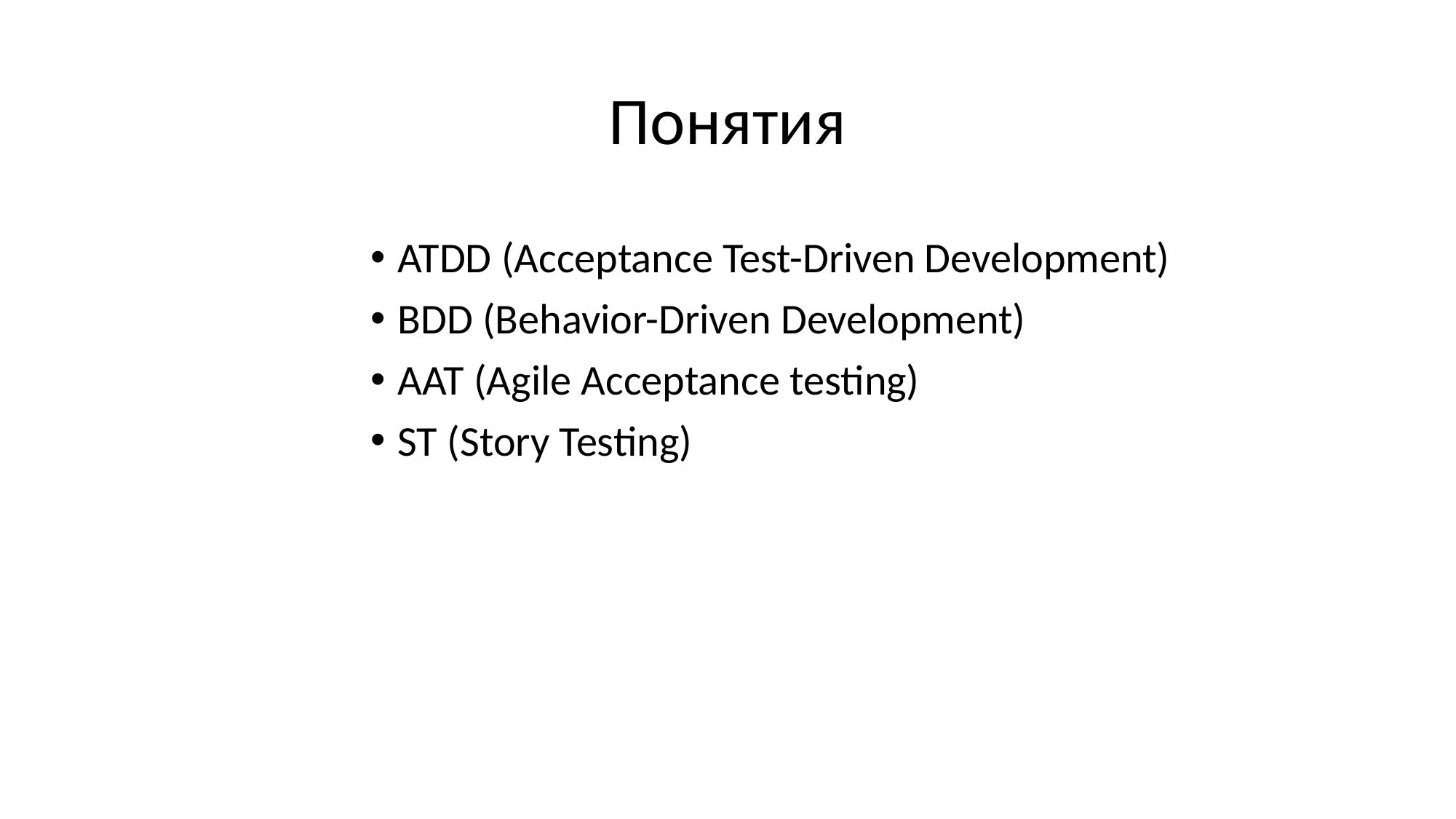

# Понятия
ATDD (Acceptance Test-Driven Development)
BDD (Behavior-Driven Development)
AAT (Agile Acceptance testing)
ST (Story Testing)